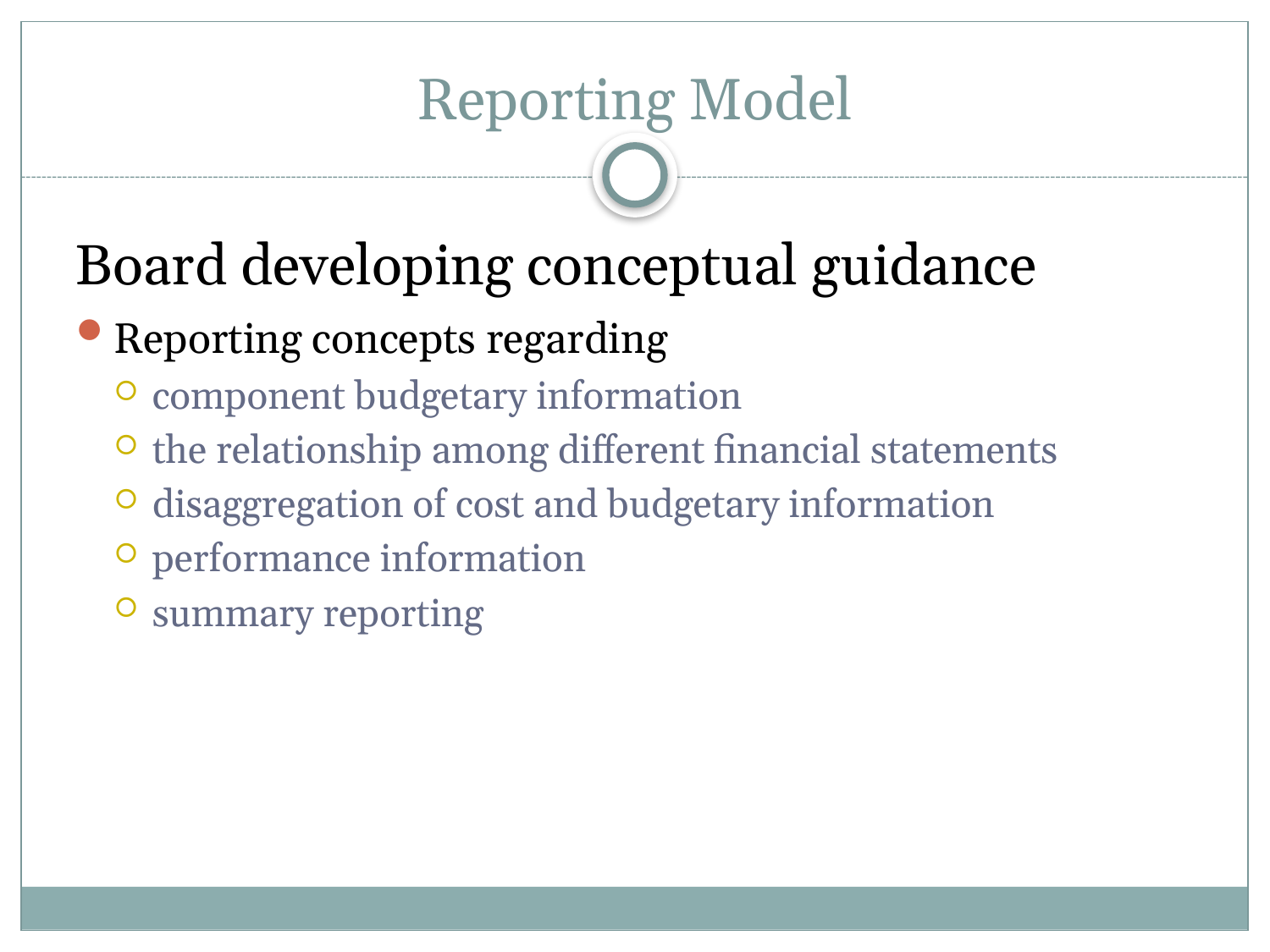

# Reporting Model
Board developing conceptual guidance
Reporting concepts regarding
component budgetary information
the relationship among different financial statements
disaggregation of cost and budgetary information
performance information
summary reporting